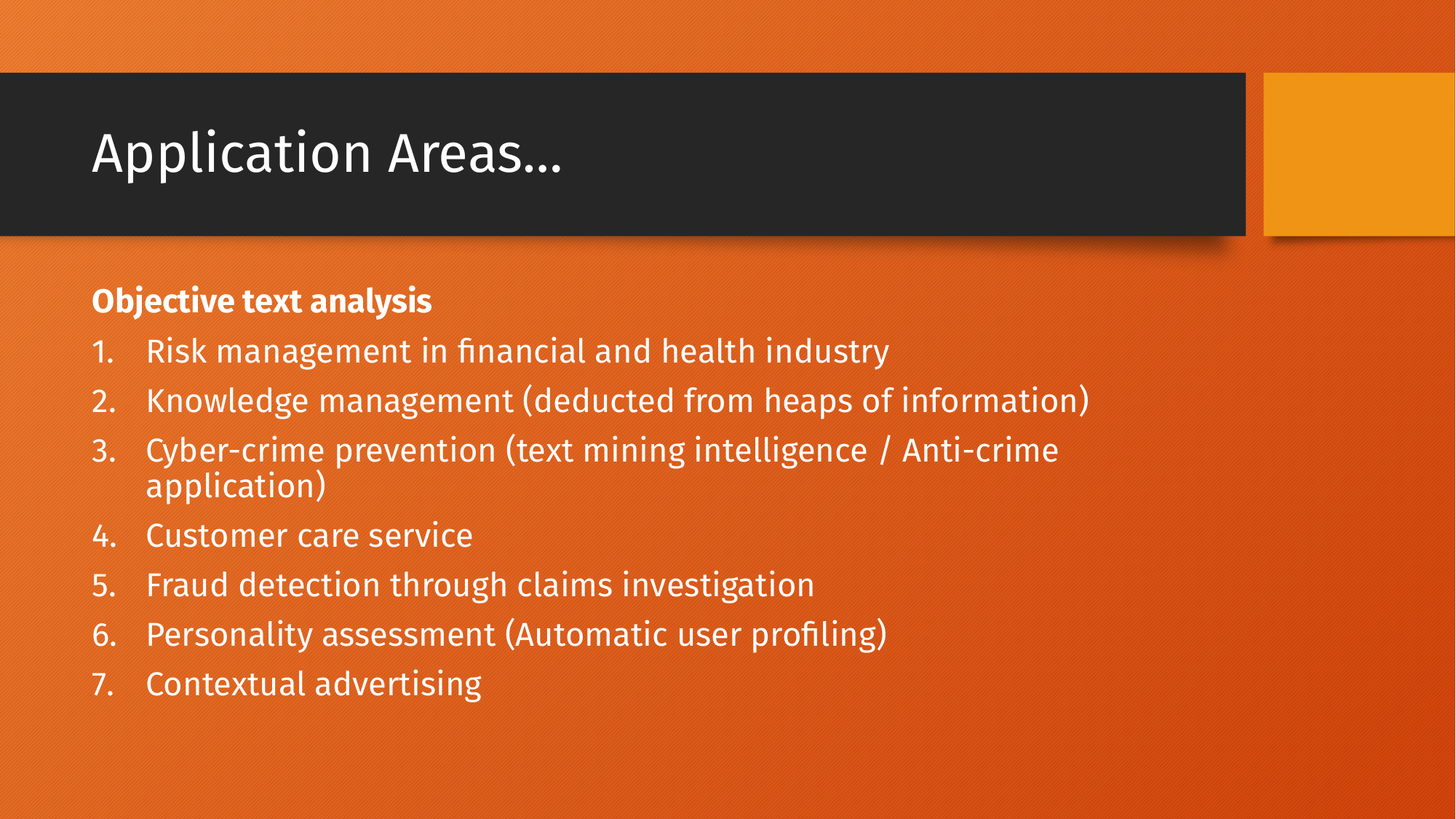

# Application Areas…
Objective text analysis
Risk management in financial and health industry
Knowledge management (deducted from heaps of information)
Cyber-crime prevention (text mining intelligence / Anti-crime application)
Customer care service
Fraud detection through claims investigation
Personality assessment (Automatic user profiling)
Contextual advertising